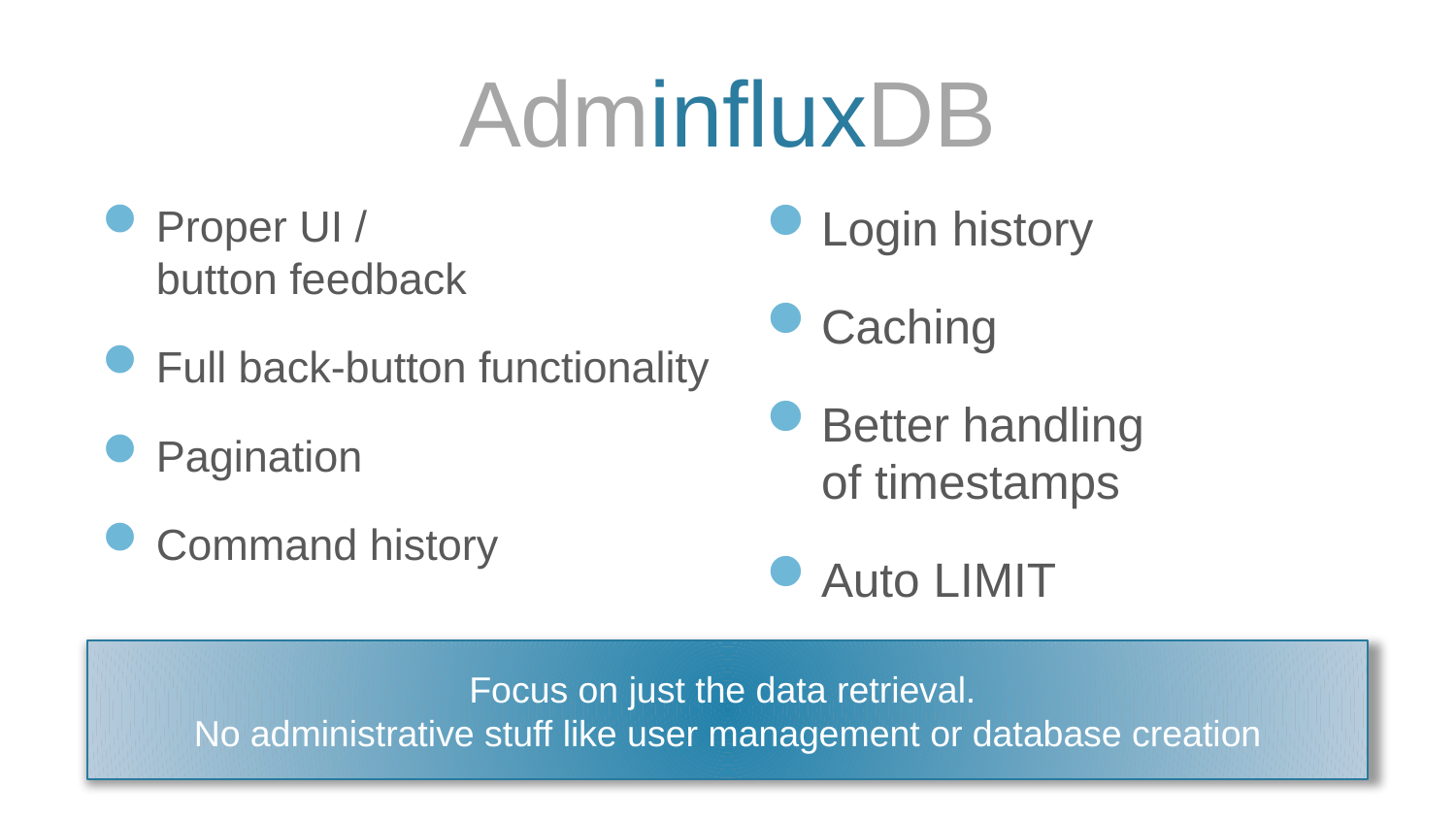

# AdminfluxDB
Proper UI /
button feedback
Full back-button functionality
Pagination
Command history
Login history
Caching
Better handling
of timestamps
Auto LIMIT
Focus on just the data retrieval.
No administrative stuff like user management or database creation